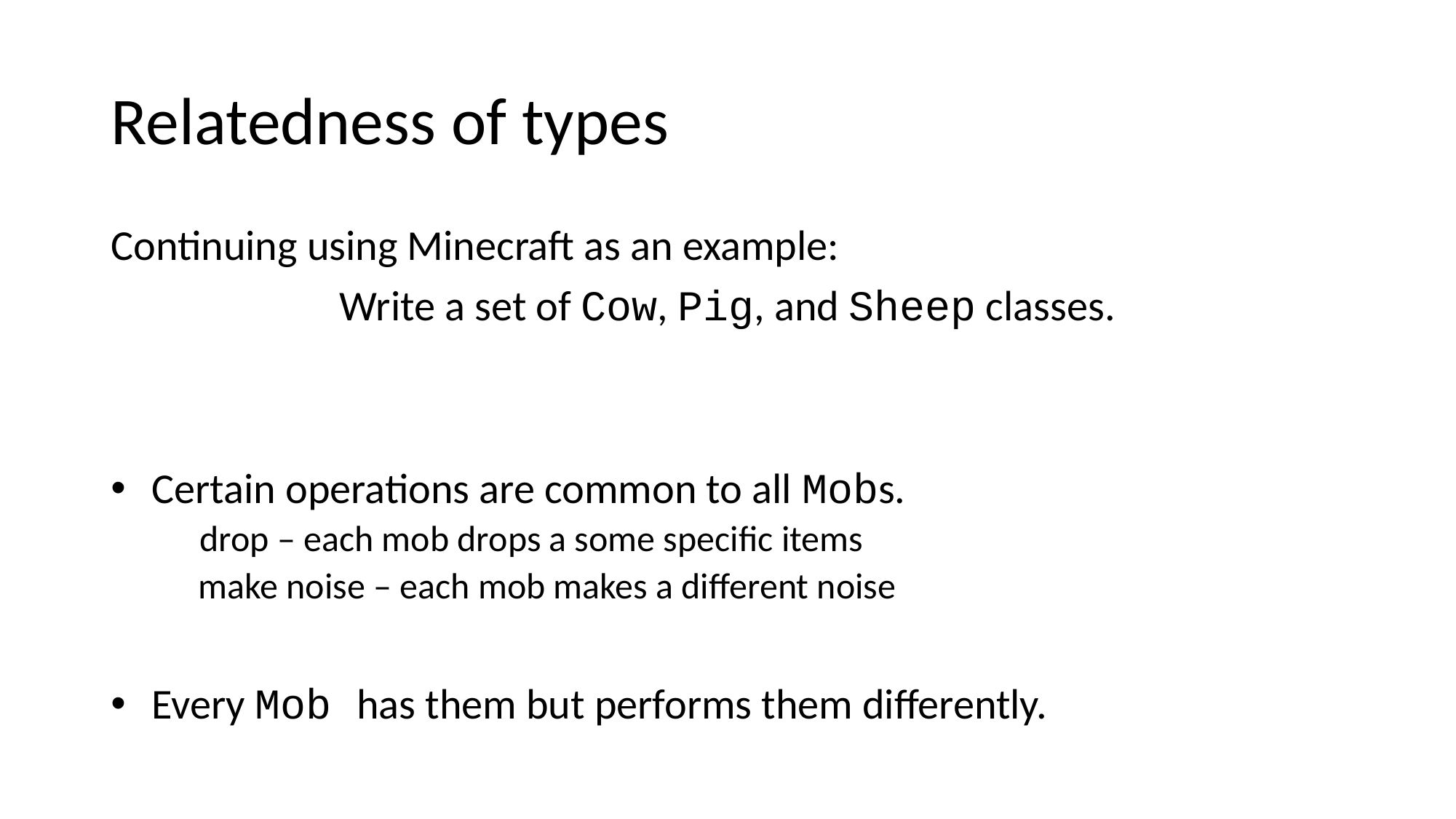

# Relatedness of types
Continuing using Minecraft as an example:
Write a set of Cow, Pig, and Sheep classes.

Certain operations are common to all Mobs.
	drop – each mob drops a some specific items
    make noise – each mob makes a different noise

Every Mob has them but performs them differently.